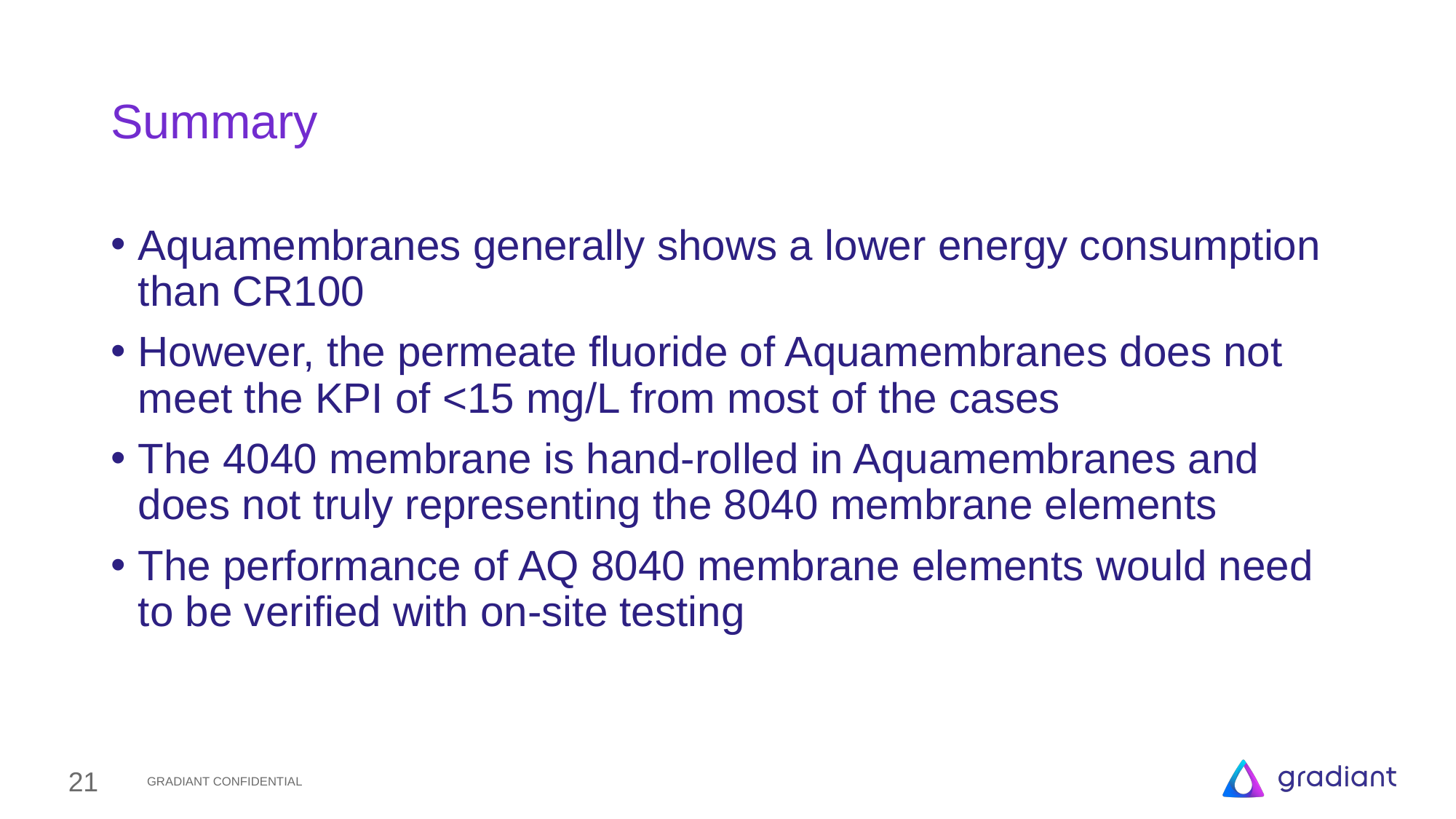

# Summary
Aquamembranes generally shows a lower energy consumption than CR100
However, the permeate fluoride of Aquamembranes does not meet the KPI of <15 mg/L from most of the cases
The 4040 membrane is hand-rolled in Aquamembranes and does not truly representing the 8040 membrane elements
The performance of AQ 8040 membrane elements would need to be verified with on-site testing

21
GRADIANT CONFIDENTIAL